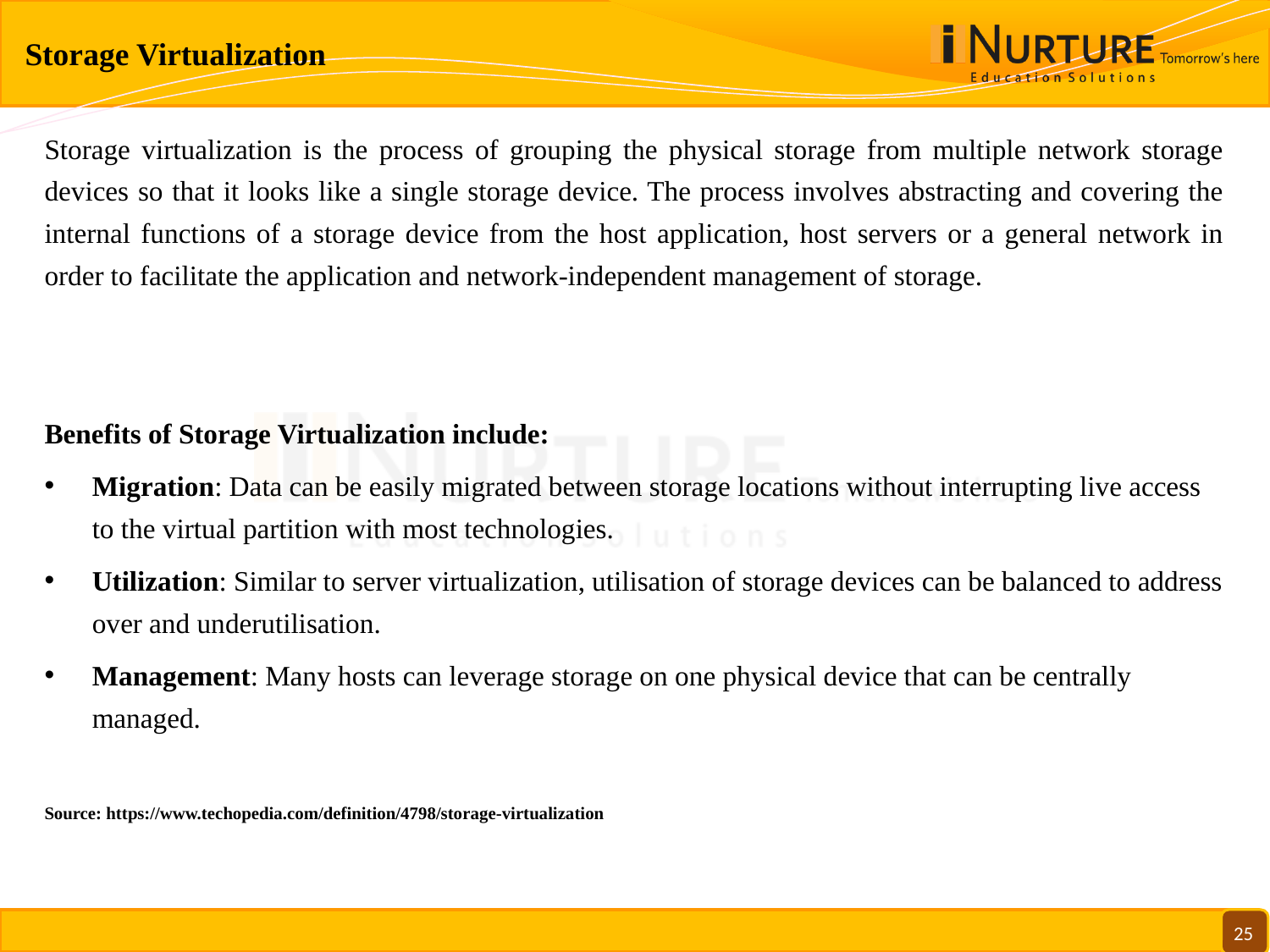

# Storage Virtualization
Storage virtualization is the process of grouping the physical storage from multiple network storage devices so that it looks like a single storage device. The process involves abstracting and covering the internal functions of a storage device from the host application, host servers or a general network in order to facilitate the application and network-independent management of storage.

Benefits of Storage Virtualization include:
Migration: Data can be easily migrated between storage locations without interrupting live access to the virtual partition with most technologies.
Utilization: Similar to server virtualization, utilisation of storage devices can be balanced to address over and underutilisation.
Management: Many hosts can leverage storage on one physical device that can be centrally managed.

Source: https://www.techopedia.com/definition/4798/storage-virtualization

25